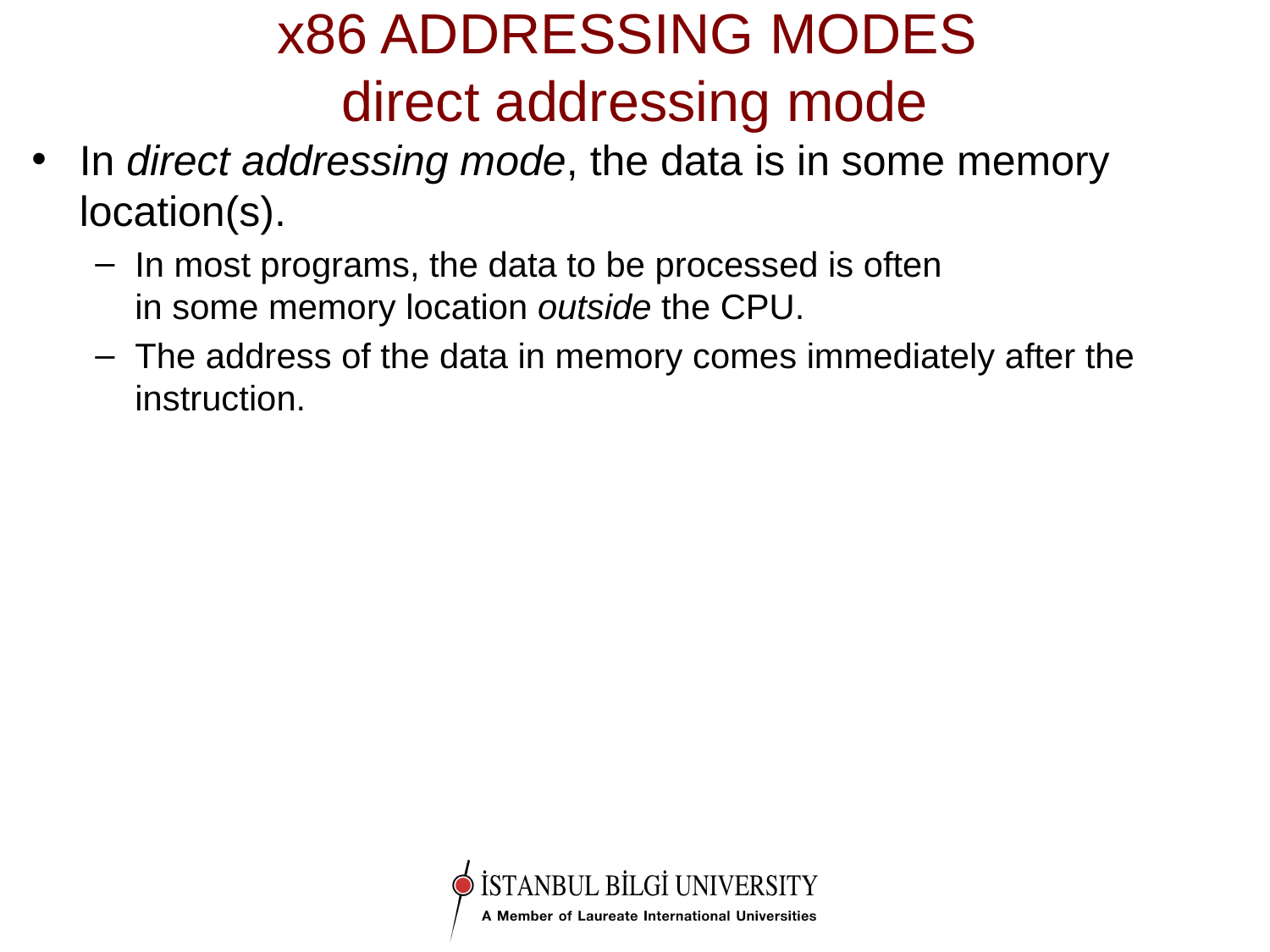

# x86 ADDRESSING MODES direct addressing mode
In direct addressing mode, the data is in some memory location(s).
In most programs, the data to be processed is often
in some memory location outside the CPU.
The address of the data in memory comes immediately after the instruction.